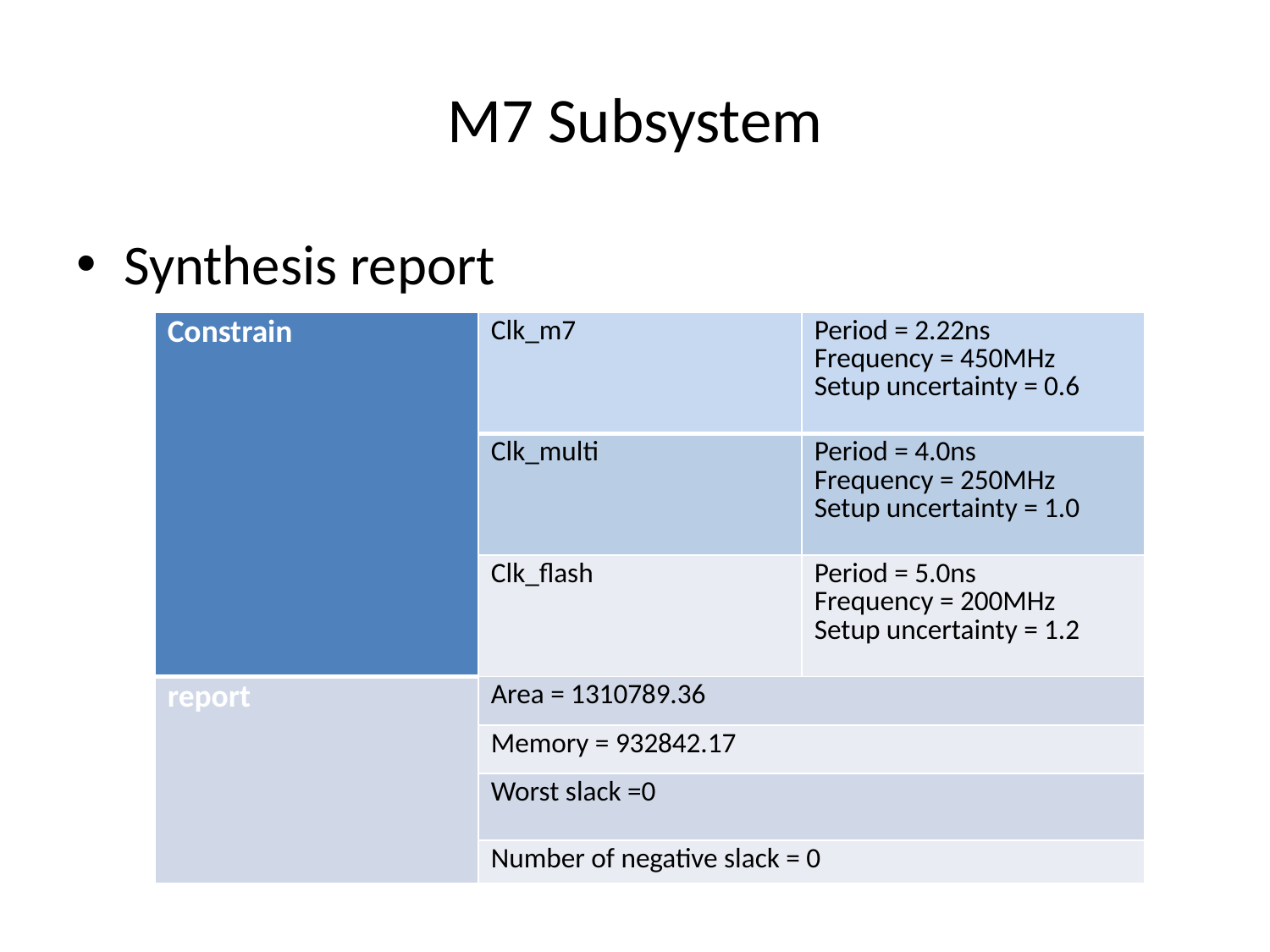

# M7 Subsystem
Synthesis report
| Constrain | Clk\_m7 | Period = 2.22ns Frequency = 450MHz Setup uncertainty = 0.6 |
| --- | --- | --- |
|  | Clk\_multi | Period = 4.0ns Frequency = 250MHz Setup uncertainty = 1.0 |
|  | Clk\_flash | Period = 5.0ns Frequency = 200MHz Setup uncertainty = 1.2 |
| report | Area = 1310789.36 |  |
|  | Memory = 932842.17 |  |
|  | Worst slack =0 |  |
|  | Number of negative slack = 0 |  |